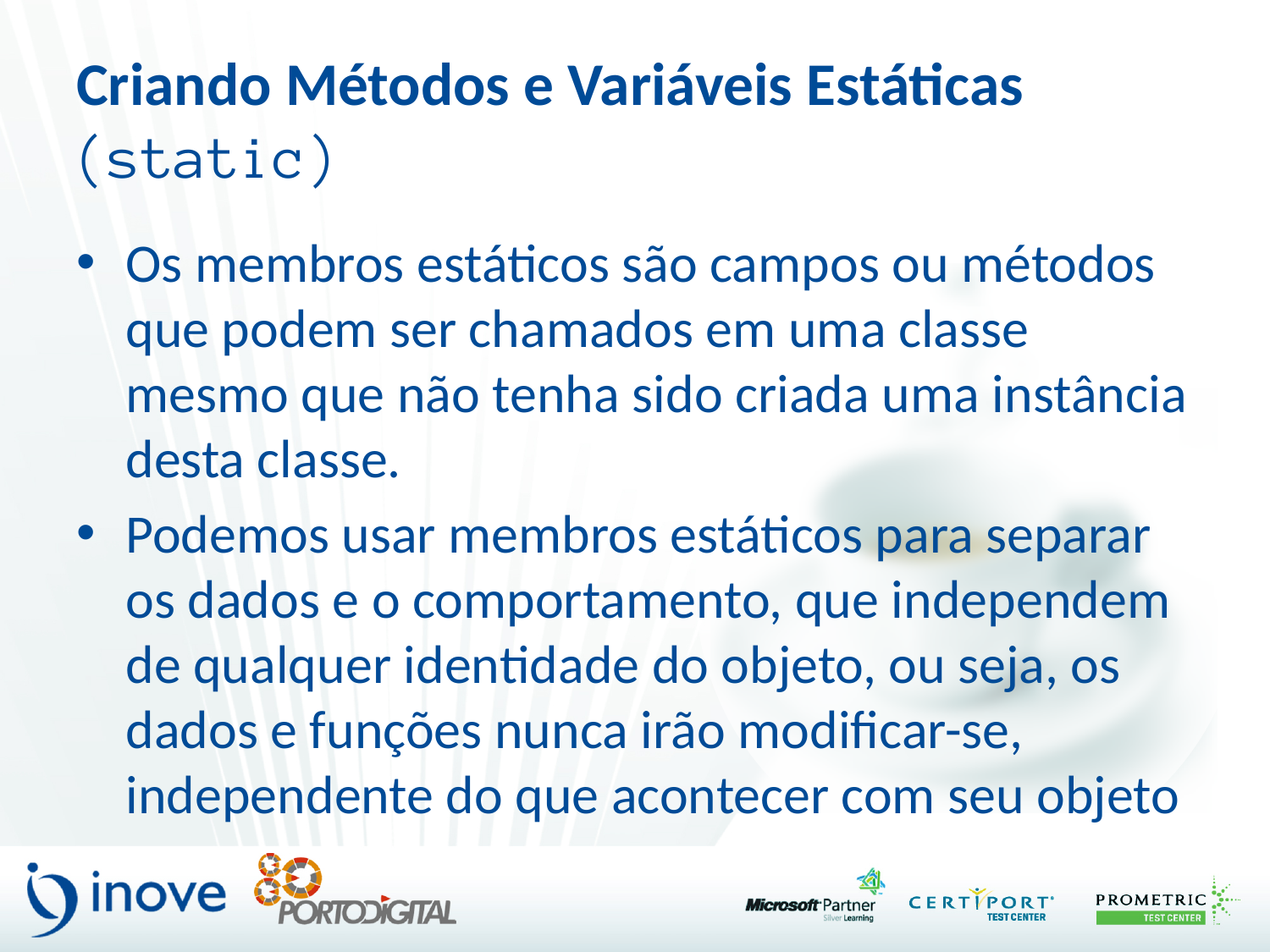

# Criando Métodos e Variáveis Estáticas (static)
Os membros estáticos são campos ou métodos que podem ser chamados em uma classe mesmo que não tenha sido criada uma instância desta classe.
Podemos usar membros estáticos para separar os dados e o comportamento, que independem de qualquer identidade do objeto, ou seja, os dados e funções nunca irão modificar-se, independente do que acontecer com seu objeto